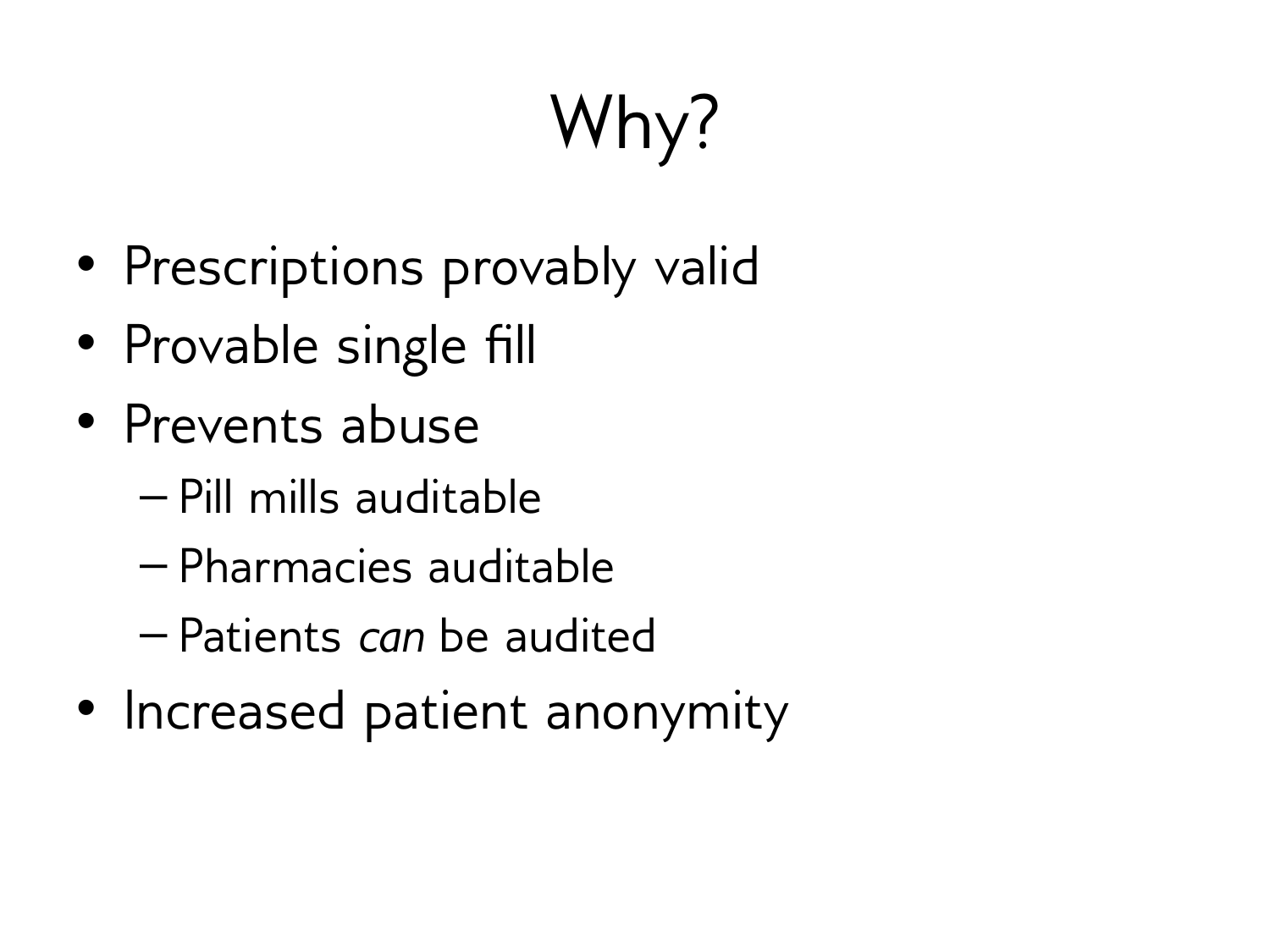

# Why?
Prescriptions provably valid
Provable single fill
Prevents abuse
Pill mills auditable
Pharmacies auditable
Patients can be audited
Increased patient anonymity